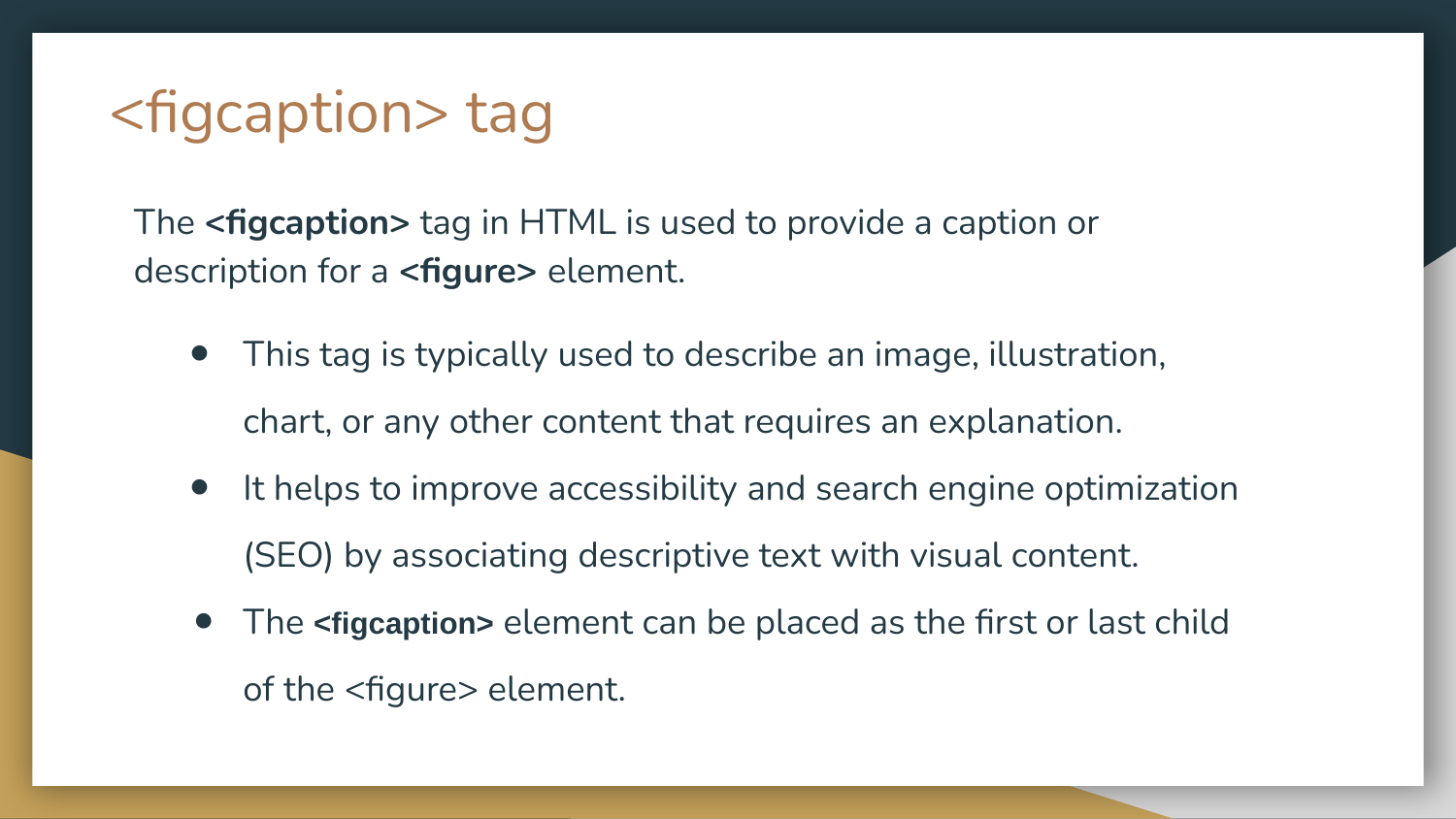

# <figcaption> tag
The <figcaption> tag in HTML is used to provide a caption or description for a <figure> element.
This tag is typically used to describe an image, illustration, chart, or any other content that requires an explanation.
It helps to improve accessibility and search engine optimization (SEO) by associating descriptive text with visual content.
The <figcaption> element can be placed as the first or last child of the <figure> element.